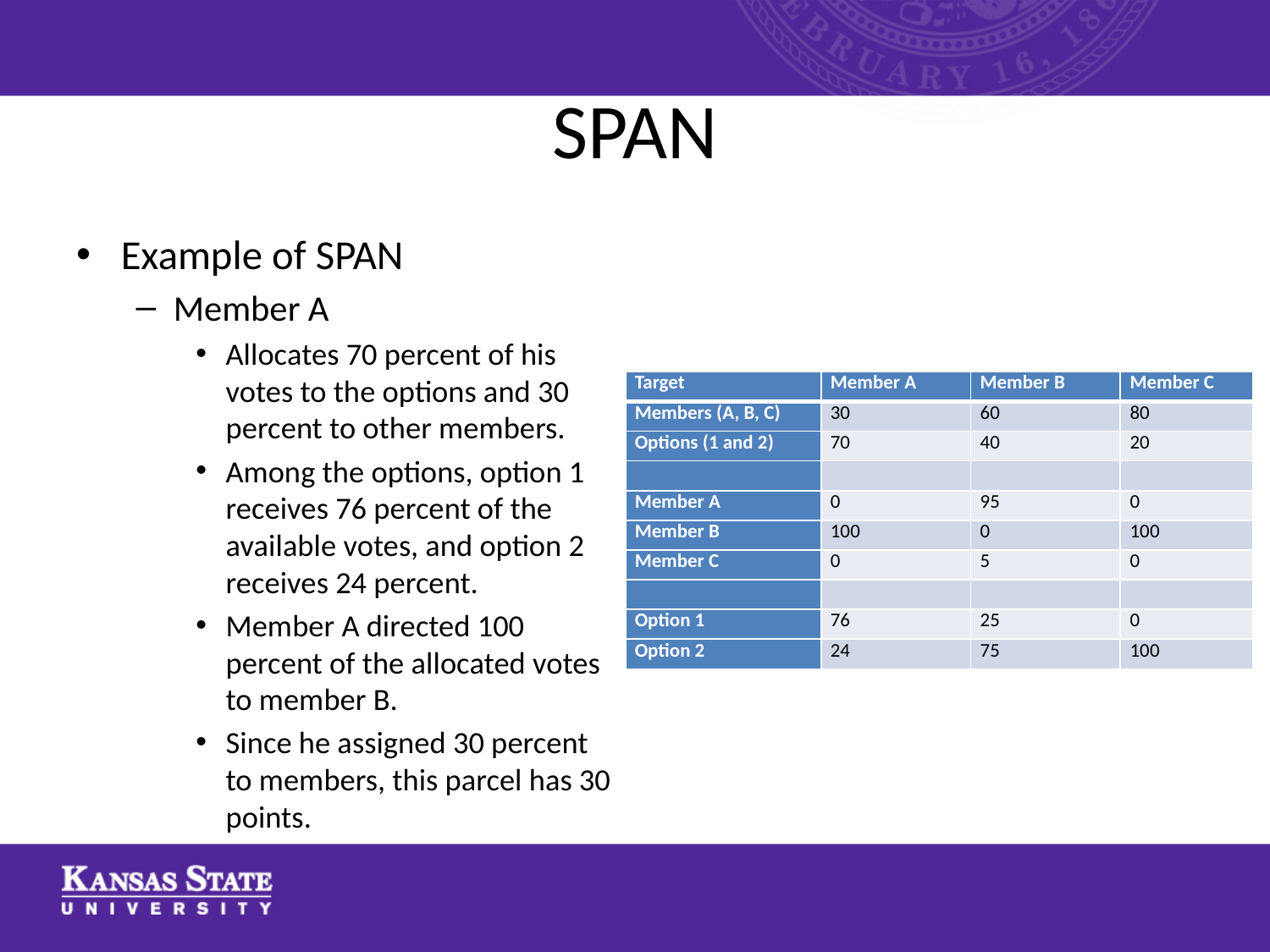

# SPAN
Example of SPAN
Member A
Allocates 70 percent of his votes to the options and 30 percent to other members.
Among the options, option 1 receives 76 percent of the available votes, and option 2 receives 24 percent.
Member A directed 100 percent of the allocated votes to member B.
Since he assigned 30 percent to members, this parcel has 30 points.

| Target | Member A | Member B | Member C |
| --- | --- | --- | --- |
| Members (A, B, C) | 30 | 60 | 80 |
| Options (1 and 2) | 70 | 40 | 20 |
|  |  |  |  |
| Member A | 0 | 95 | 0 |
| Member B | 100 | 0 | 100 |
| Member C | 0 | 5 | 0 |
|  |  |  |  |
| Option 1 | 76 | 25 | 0 |
| Option 2 | 24 | 75 | 100 |